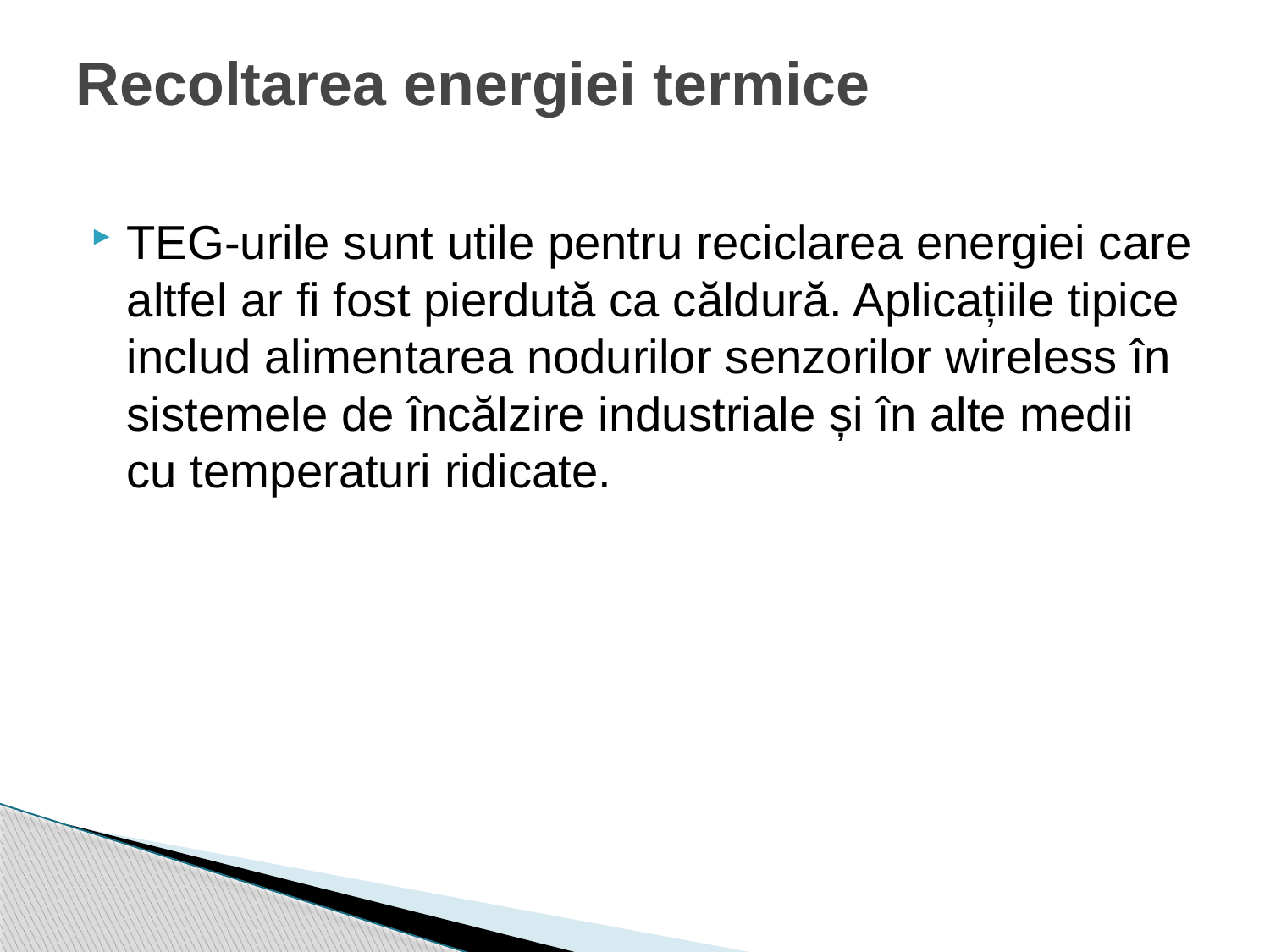

# Recoltarea energiei termice
TEG-urile sunt utile pentru reciclarea energiei care altfel ar fi fost pierdută ca căldură. Aplicațiile tipice includ alimentarea nodurilor senzorilor wireless în sistemele de încălzire industriale și în alte medii cu temperaturi ridicate.